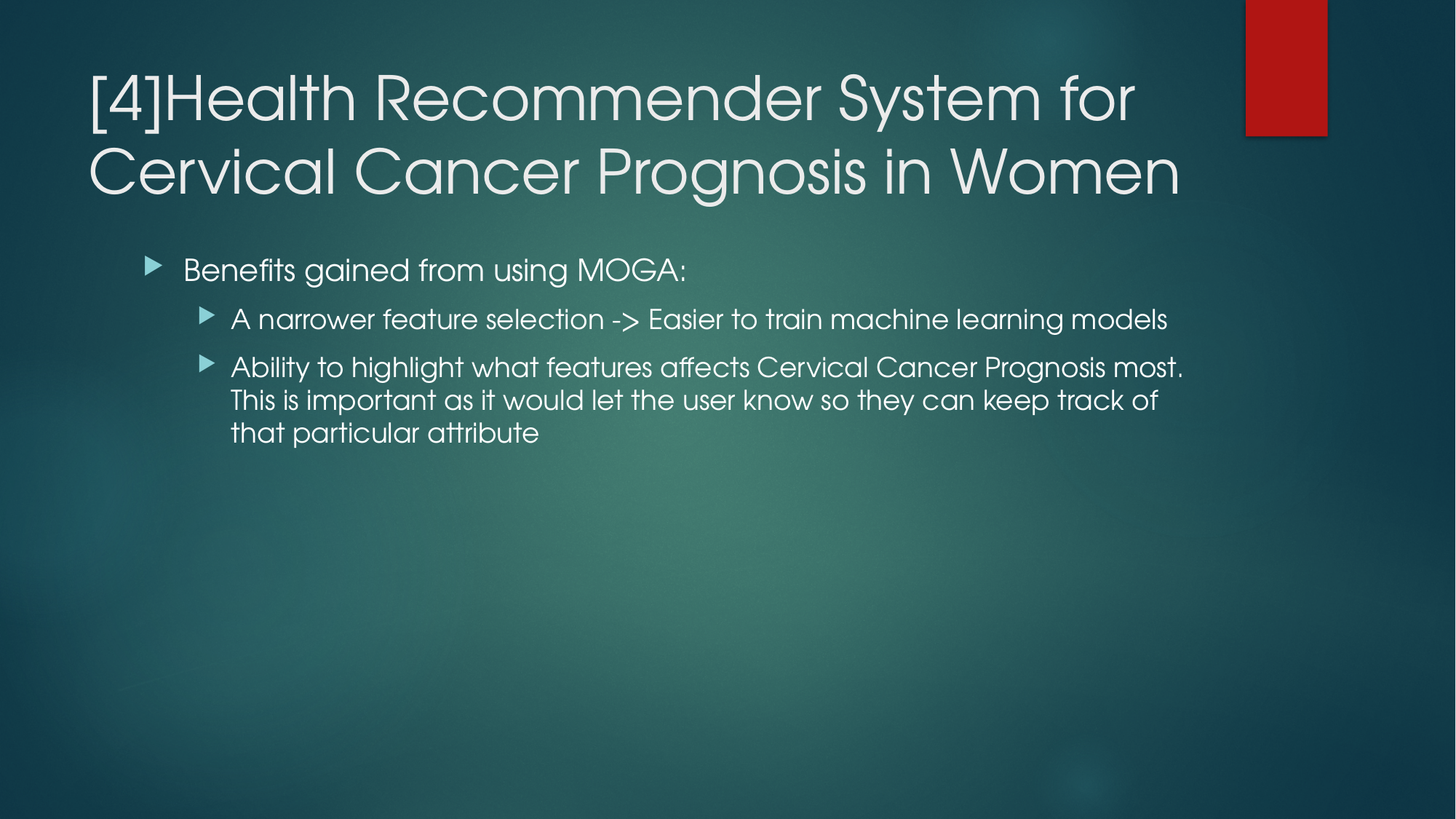

# [4]Health Recommender System for Cervical Cancer Prognosis in Women
Benefits gained from using MOGA:
A narrower feature selection -> Easier to train machine learning models
Ability to highlight what features affects Cervical Cancer Prognosis most. This is important as it would let the user know so they can keep track of that particular attribute